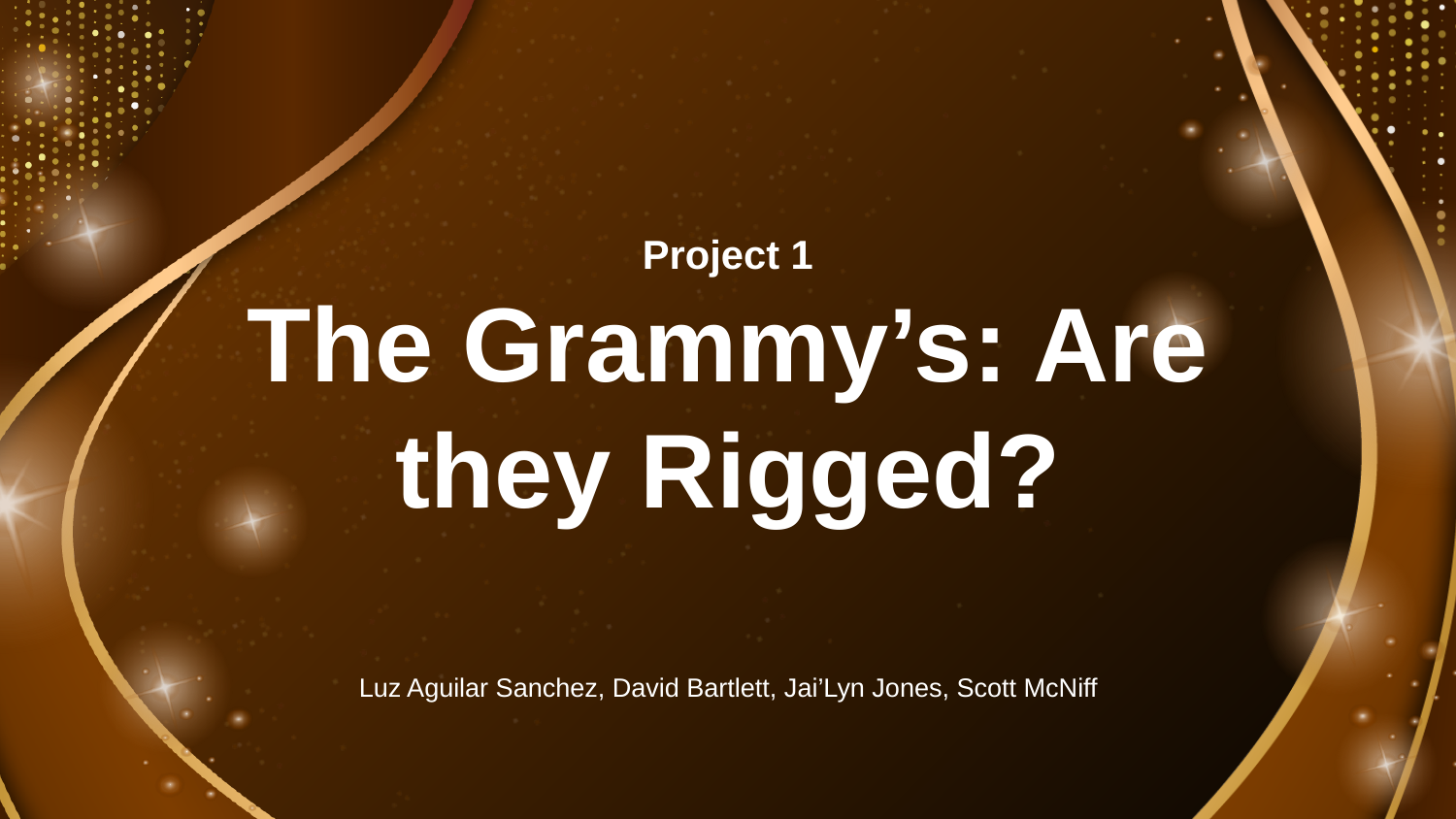

# Project 1
The Grammy’s: Are they Rigged?
Luz Aguilar Sanchez, David Bartlett, Jai’Lyn Jones, Scott McNiff